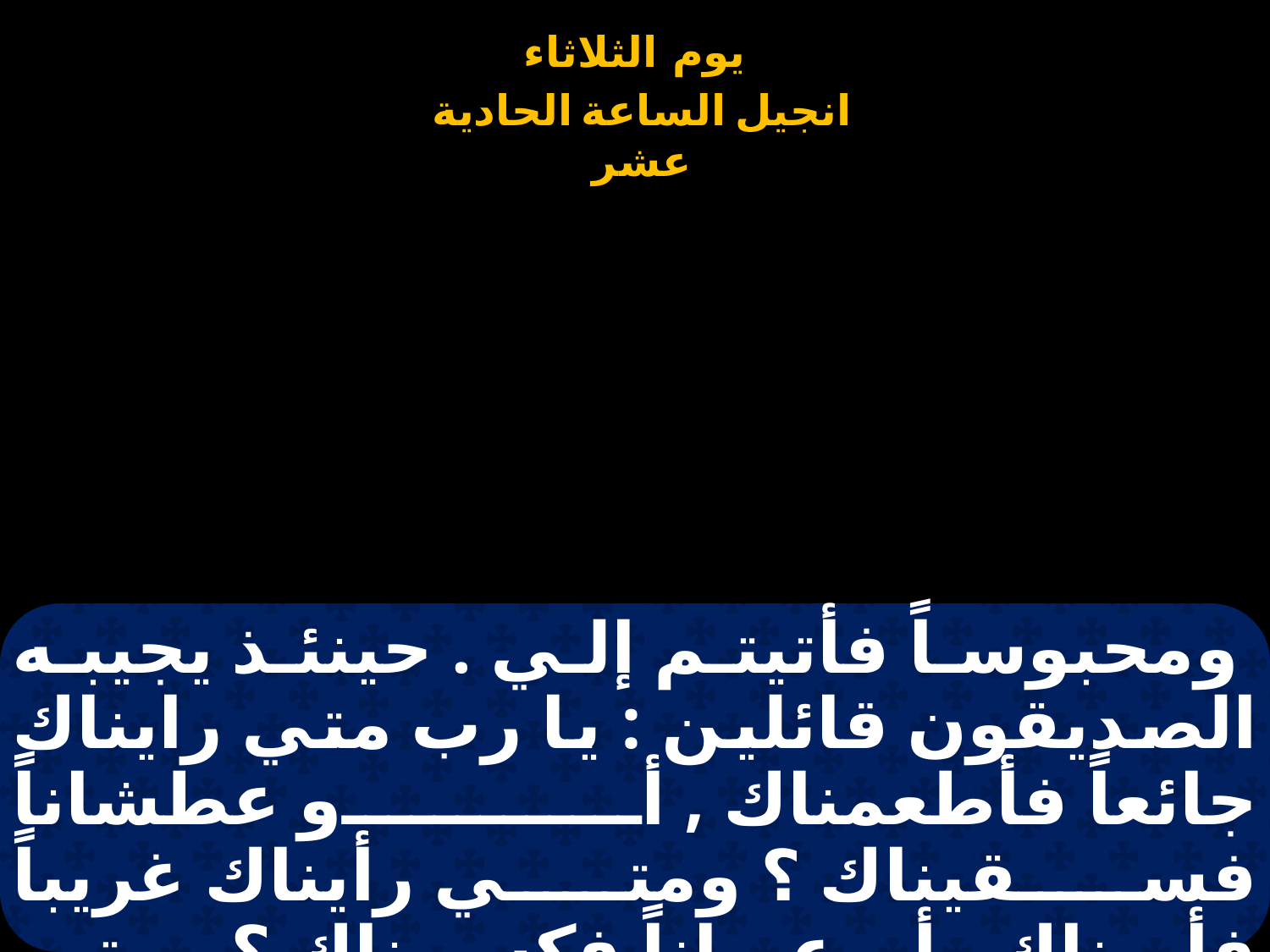

# ومحبوساً فأتيتم إلي . حينئذ يجيبه الصديقون قائلين : يا رب متي رايناك جائعاً فأطعمناك , أو عطشاناً فسقيناك ؟ ومتي رأيناك غريباً فأويناك , أو عرياناً فكسوناك ؟ ومتي رايناك مريضاً أو محبوساً فأتينا إليك ؟